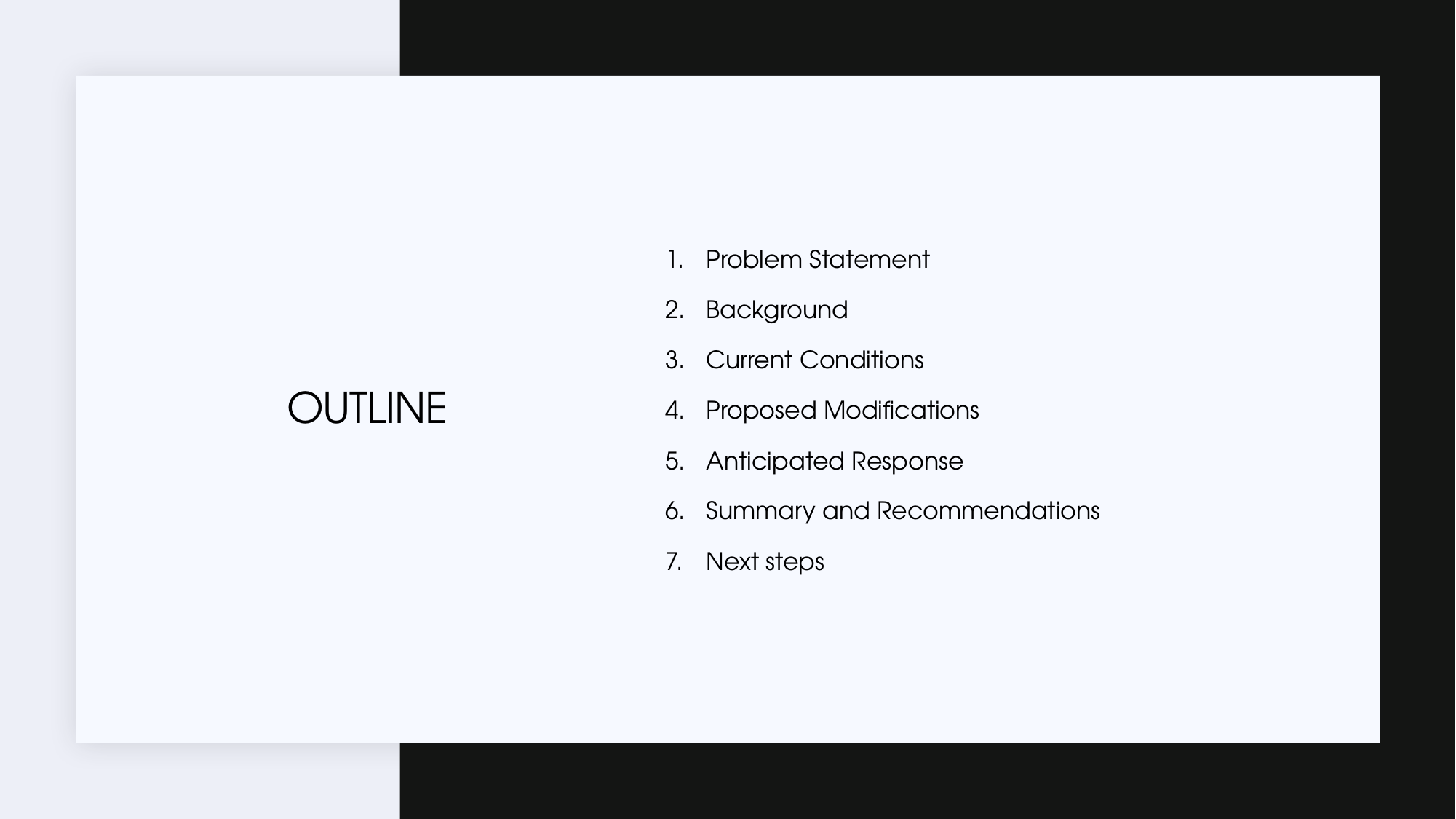

Problem Statement
Background
Current Conditions
Proposed Modifications
Anticipated Response
Summary and Recommendations
Next steps
# OUTLINE